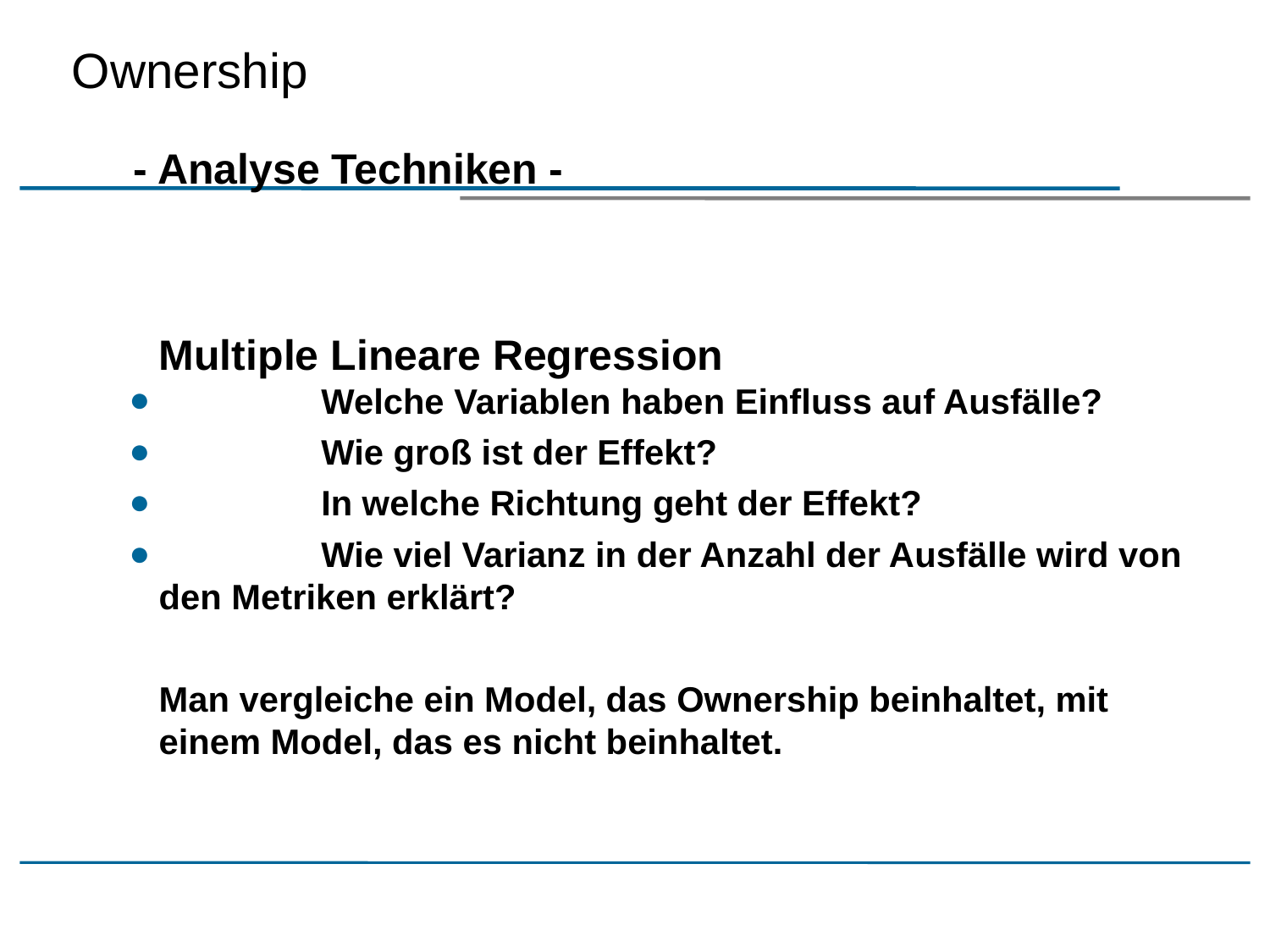

Ownership
- Analyse Techniken -

Multiple Lineare Regression
 	Welche Variablen haben Einfluss auf Ausfälle?
 	Wie groß ist der Effekt?
 	In welche Richtung geht der Effekt?
 	Wie viel Varianz in der Anzahl der Ausfälle wird von den Metriken erklärt?

Man vergleiche ein Model, das Ownership beinhaltet, mit einem Model, das es nicht beinhaltet.